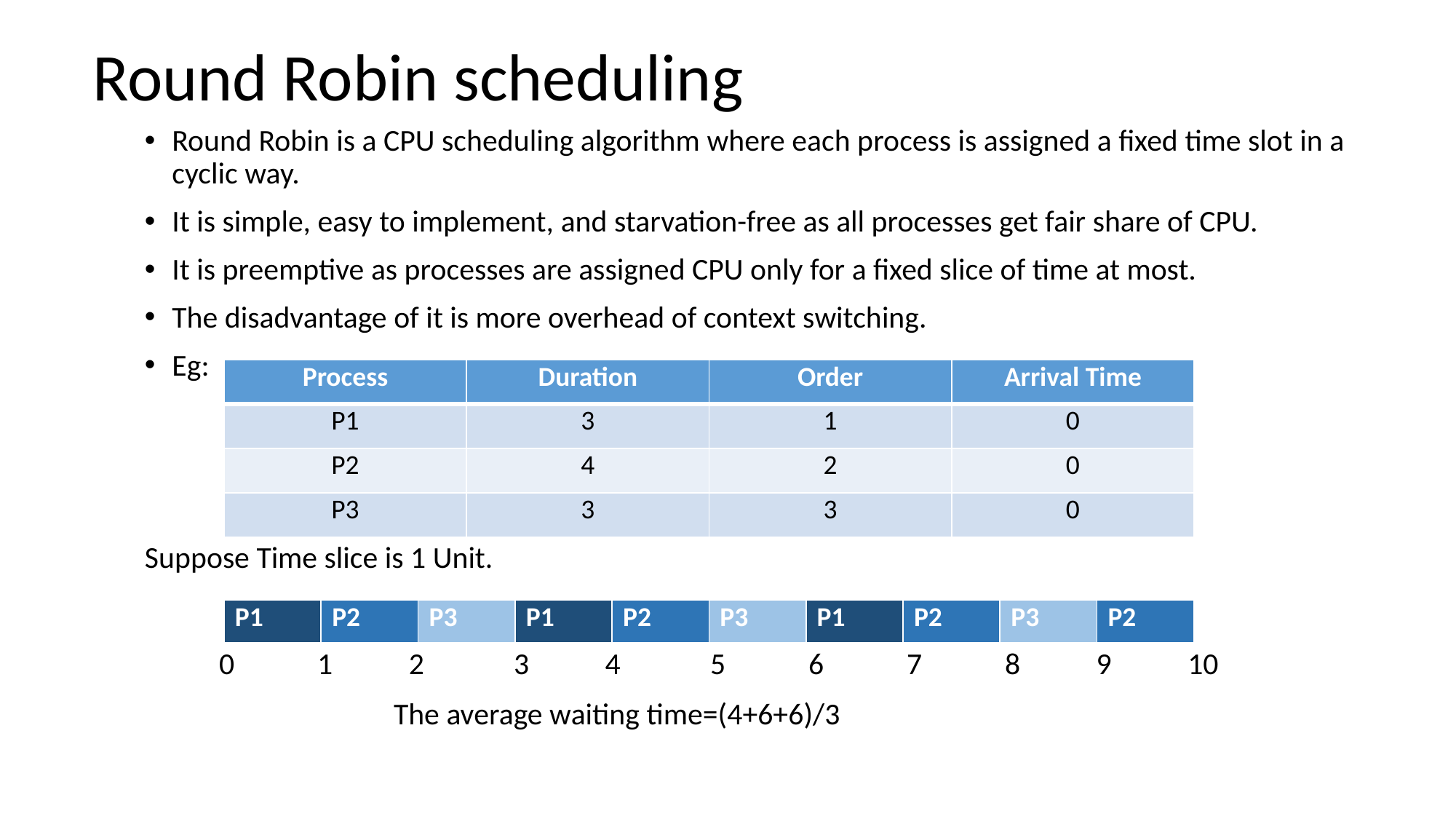

# Round Robin scheduling
Round Robin is a CPU scheduling algorithm where each process is assigned a fixed time slot in a cyclic way.
It is simple, easy to implement, and starvation-free as all processes get fair share of CPU.
It is preemptive as processes are assigned CPU only for a fixed slice of time at most.
The disadvantage of it is more overhead of context switching.
Eg:

Suppose Time slice is 1 Unit.

        0            1           2             3           4             5            6            7            8           9           10
                                    The average waiting time=(4+6+6)/3

| Process | Duration | Order | Arrival Time |
| --- | --- | --- | --- |
| P1 | 3 | 1 | 0 |
| P2 | 4 | 2 | 0 |
| P3 | 3 | 3 | 0 |
| P1 | P2 | P3 | P1 | P2 | P3 | P1 | P2 | P3 | P2 |
| --- | --- | --- | --- | --- | --- | --- | --- | --- | --- |